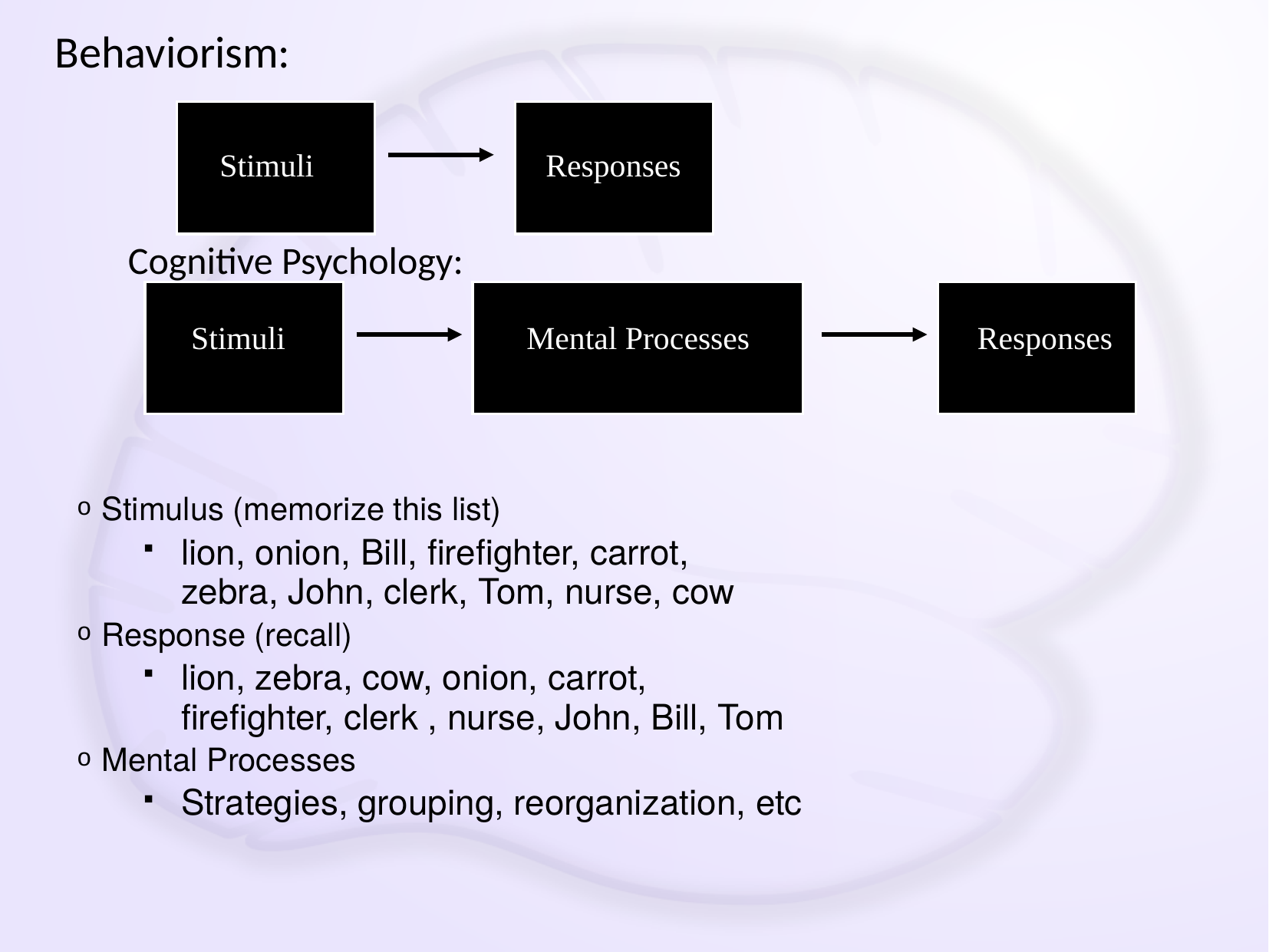

Behaviorism:

Cognitive Psychology:

Stimulus (memorize this list)
lion, onion, Bill, firefighter, carrot,
zebra, John, clerk, Tom, nurse, cow
Response (recall)
lion, zebra, cow, onion, carrot,
firefighter, clerk , nurse, John, Bill, Tom
Mental Processes
Strategies, grouping, reorganization, etc

Stimuli

Responses

Stimuli

Mental Processes

Responses